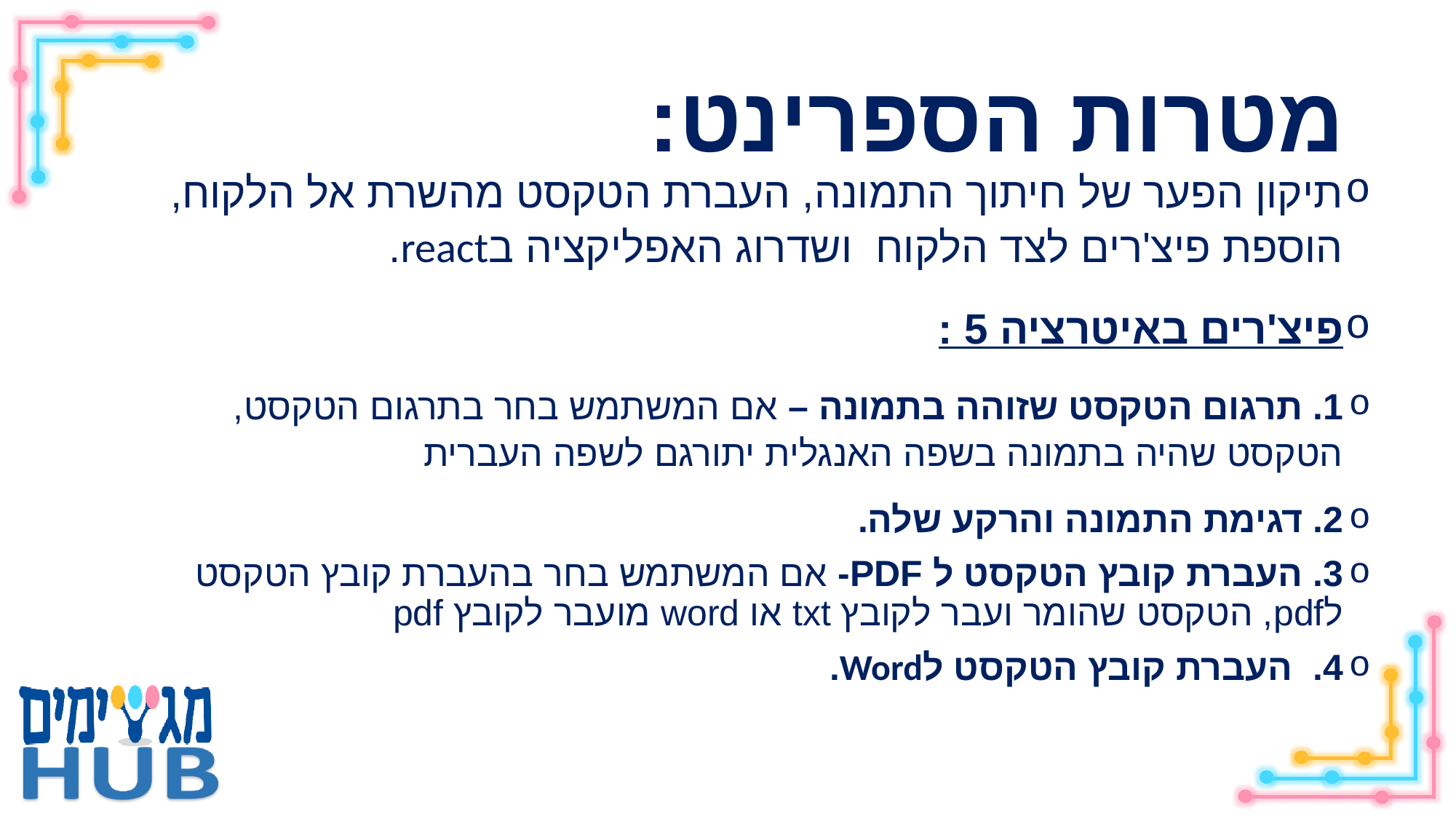

# מטרות הספרינט:
תיקון הפער של חיתוך התמונה, העברת הטקסט מהשרת אל הלקוח, הוספת פיצ'רים לצד הלקוח  ושדרוג האפליקציה בreact.
פיצ'רים באיטרציה 5 :
1. תרגום הטקסט שזוהה בתמונה – אם המשתמש בחר בתרגום הטקסט, הטקסט שהיה בתמונה בשפה האנגלית יתורגם לשפה העברית
2. דגימת התמונה והרקע שלה.
3. העברת קובץ הטקסט ל PDF- אם המשתמש בחר בהעברת קובץ הטקסט לpdf, הטקסט שהומר ועבר לקובץ txt או word מועבר לקובץ pdf
4.  העברת קובץ הטקסט לWord.